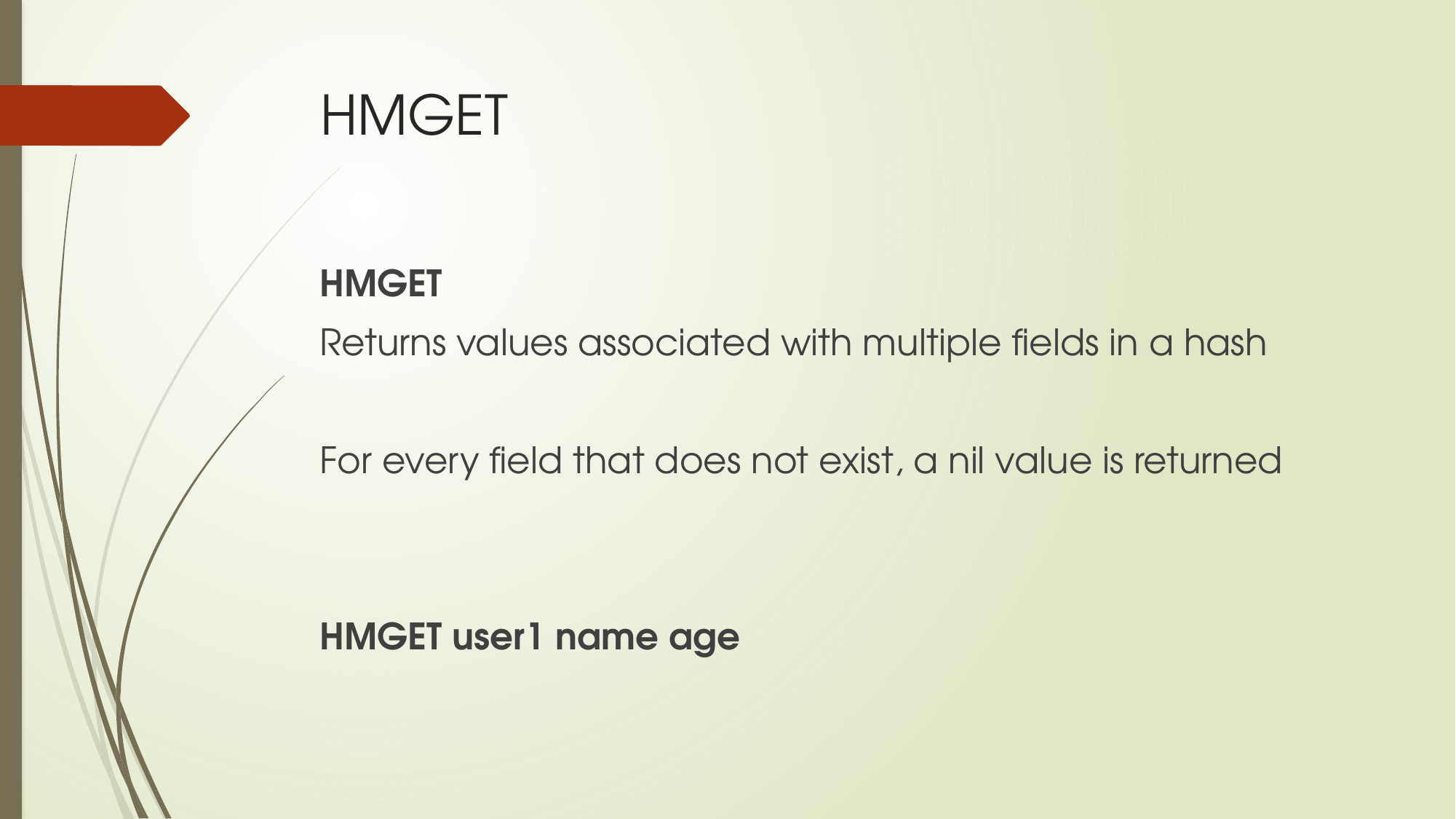

# HMGET
HMGET
Returns values associated with multiple fields in a hash

For every field that does not exist, a nil value is returned

HMGET user1 name age